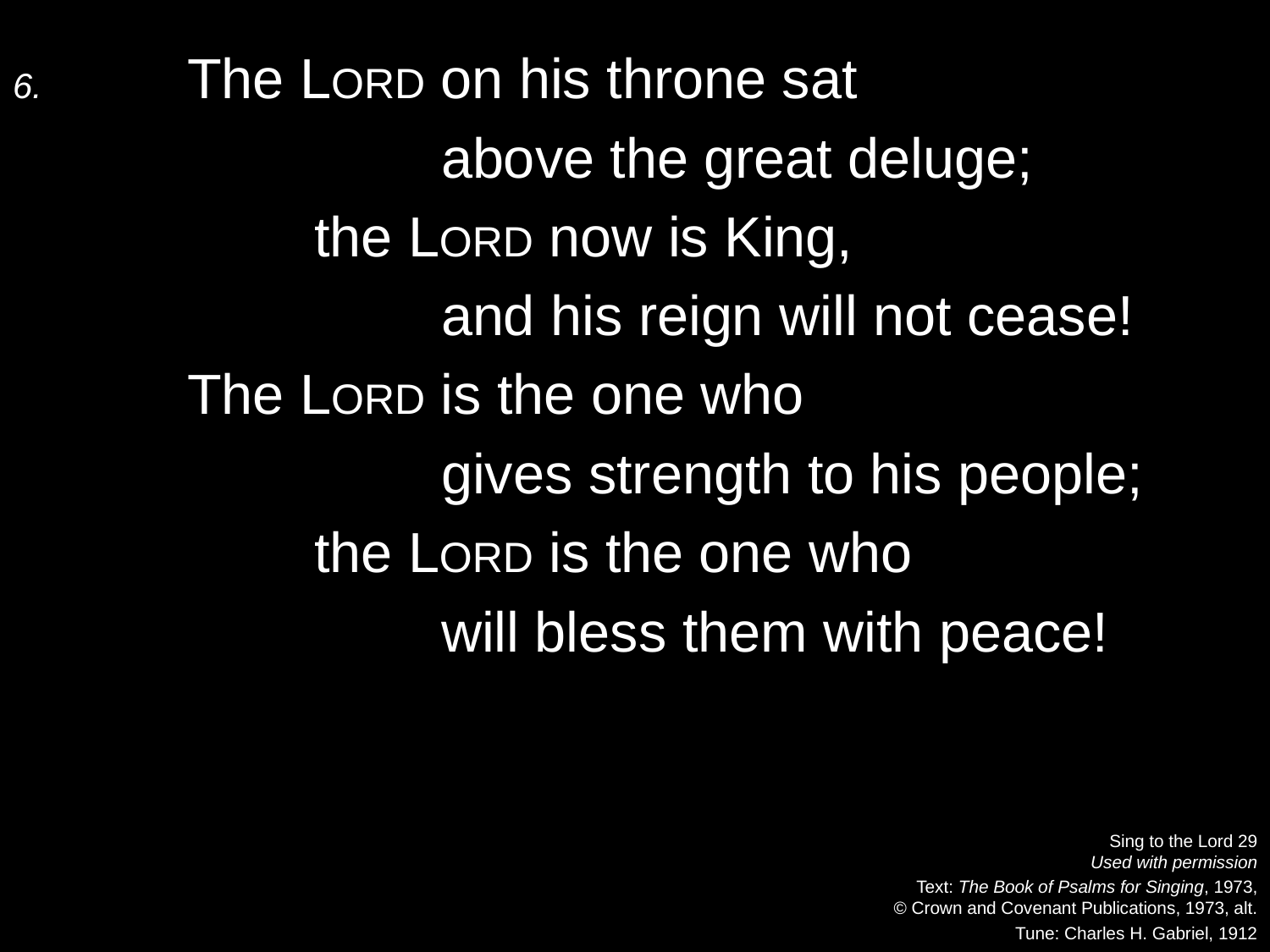

6.	The Lord on his throne sat
			above the great deluge;
		the Lord now is King,
			and his reign will not cease!
	The Lord is the one who
			gives strength to his people;
		the Lord is the one who
			will bless them with peace!
Sing to the Lord 29
Used with permission
Text: The Book of Psalms for Singing, 1973,
© Crown and Covenant Publications, 1973, alt.
Tune: Charles H. Gabriel, 1912